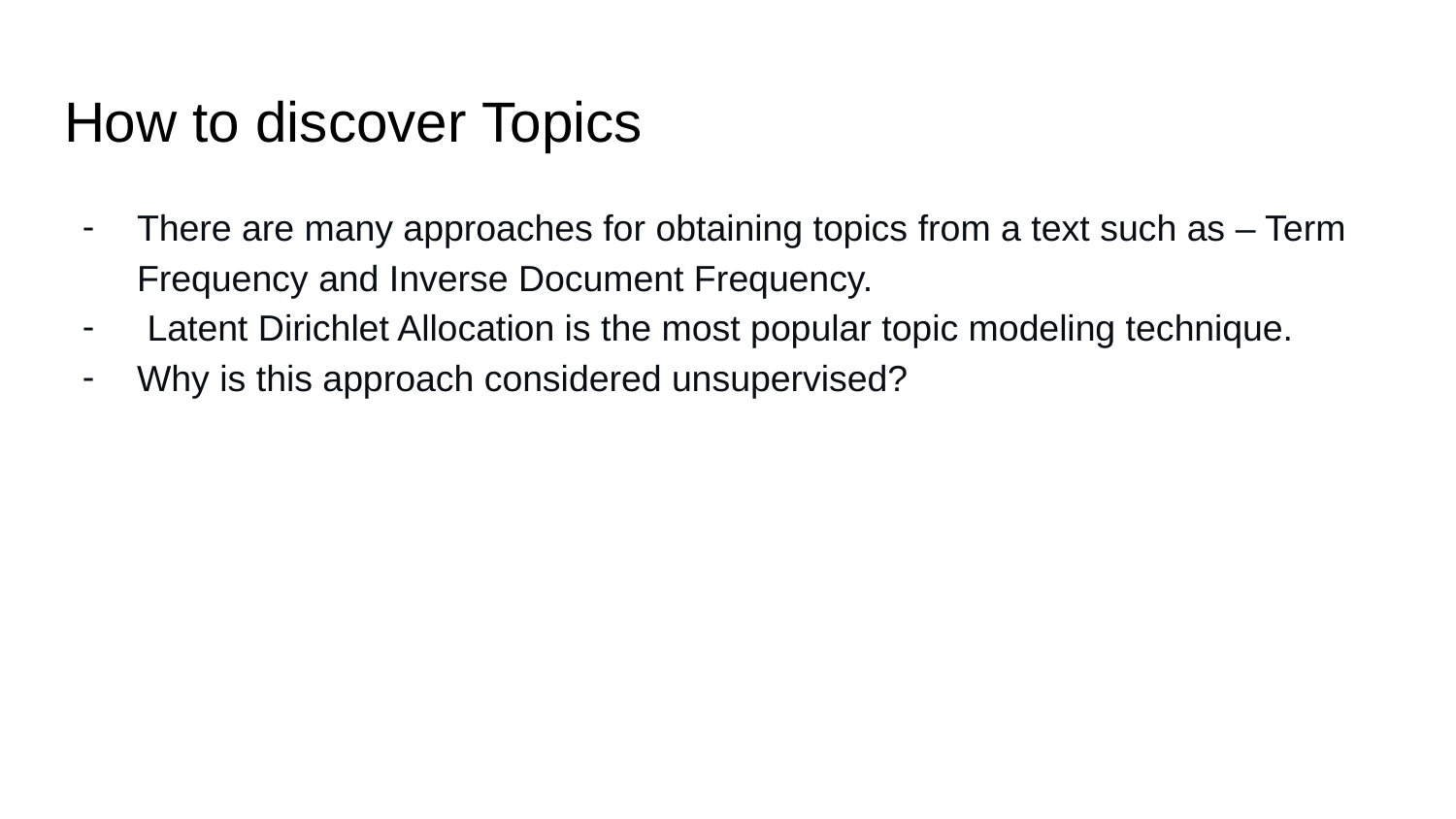

# How to discover Topics
There are many approaches for obtaining topics from a text such as – Term Frequency and Inverse Document Frequency.
 Latent Dirichlet Allocation is the most popular topic modeling technique.
Why is this approach considered unsupervised?